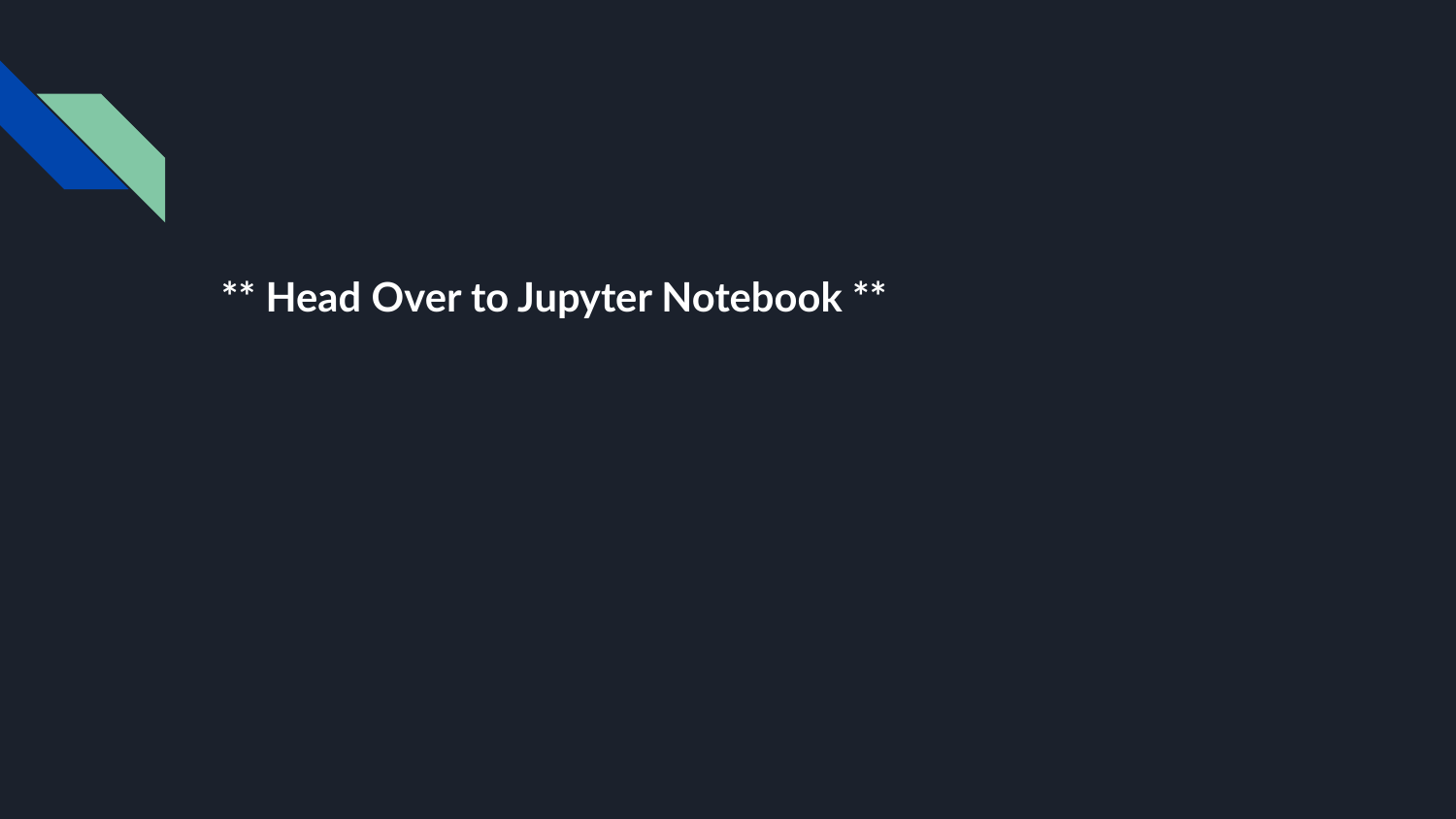

** Head Over to Jupyter Notebook **